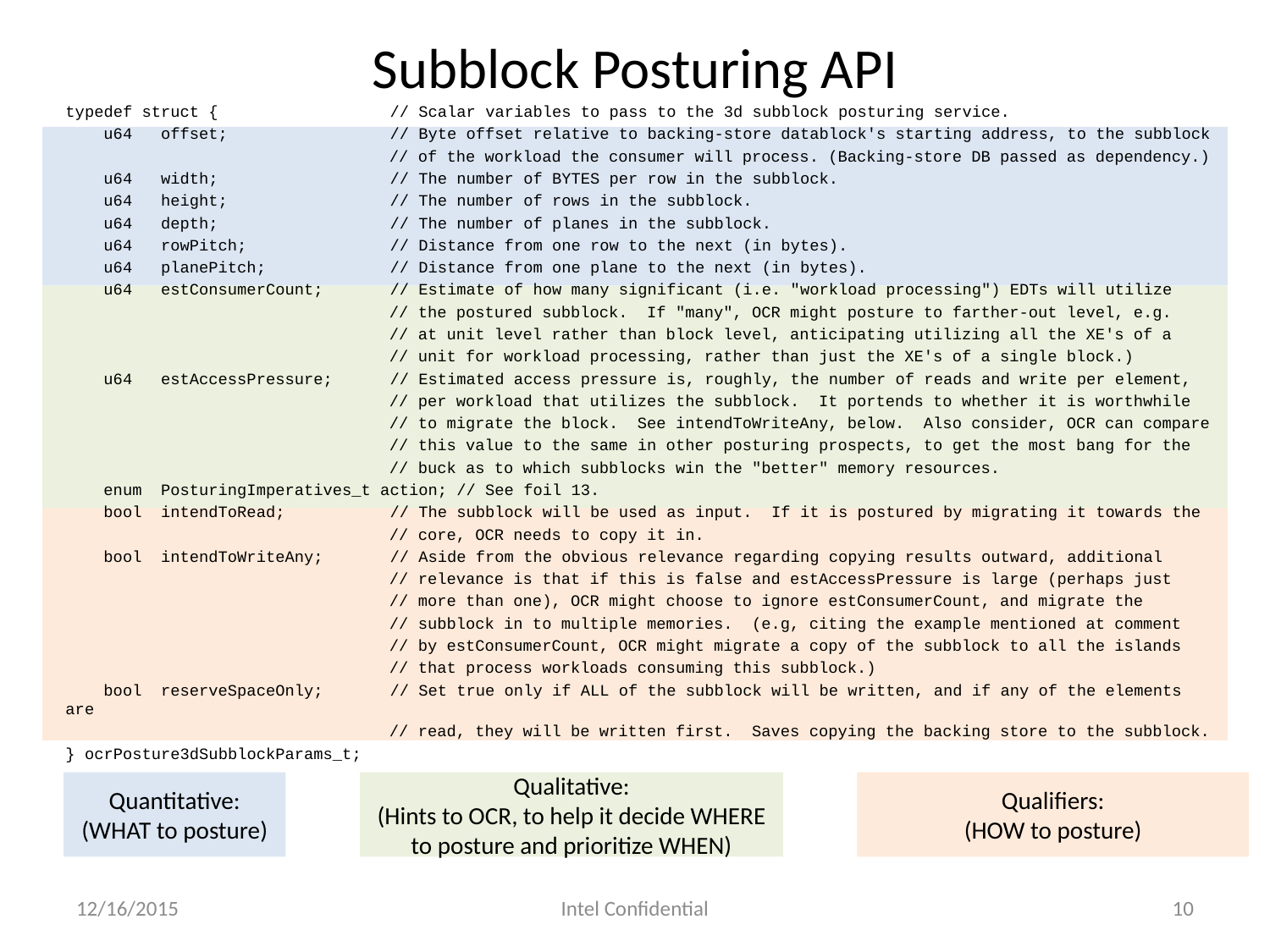

# Subblock Posturing API
typedef struct {                  // Scalar variables to pass to the 3d subblock posturing service.
    u64   offset;                 // Byte offset relative to backing-store datablock's starting address, to the subblock
                                  // of the workload the consumer will process. (Backing-store DB passed as dependency.)
    u64   width;                  // The number of BYTES per row in the subblock.
    u64   height;                 // The number of rows in the subblock.
    u64   depth;                  // The number of planes in the subblock.
    u64   rowPitch;               // Distance from one row to the next (in bytes).
    u64   planePitch;             // Distance from one plane to the next (in bytes).
    u64   estConsumerCount;       // Estimate of how many significant (i.e. "workload processing") EDTs will utilize
                                  // the postured subblock.  If "many", OCR might posture to farther-out level, e.g.
                                  // at unit level rather than block level, anticipating utilizing all the XE's of a
                                  // unit for workload processing, rather than just the XE's of a single block.)
    u64   estAccessPressure;      // Estimated access pressure is, roughly, the number of reads and write per element,
                                  // per workload that utilizes the subblock.  It portends to whether it is worthwhile
                                  // to migrate the block.  See intendToWriteAny, below.  Also consider, OCR can compare
                                  // this value to the same in other posturing prospects, to get the most bang for the
                                  // buck as to which subblocks win the "better" memory resources.
    enum  PosturingImperatives_t action; // See foil 13.
    bool  intendToRead;           // The subblock will be used as input.  If it is postured by migrating it towards the
                                  // core, OCR needs to copy it in.
    bool  intendToWriteAny;       // Aside from the obvious relevance regarding copying results outward, additional
                                  // relevance is that if this is false and estAccessPressure is large (perhaps just
                                  // more than one), OCR might choose to ignore estConsumerCount, and migrate the
                                  // subblock in to multiple memories.  (e.g, citing the example mentioned at comment
                                  // by estConsumerCount, OCR might migrate a copy of the subblock to all the islands
                                  // that process workloads consuming this subblock.)
    bool  reserveSpaceOnly;       // Set true only if ALL of the subblock will be written, and if any of the elements are
                                  // read, they will be written first.  Saves copying the backing store to the subblock.
} ocrPosture3dSubblockParams_t;

Quantitative:
(WHAT to posture)
Qualitative:
(Hints to OCR, to help it decide WHERE to posture and prioritize WHEN)
Qualifiers:
(HOW to posture)
12/16/2015
Intel Confidential
10